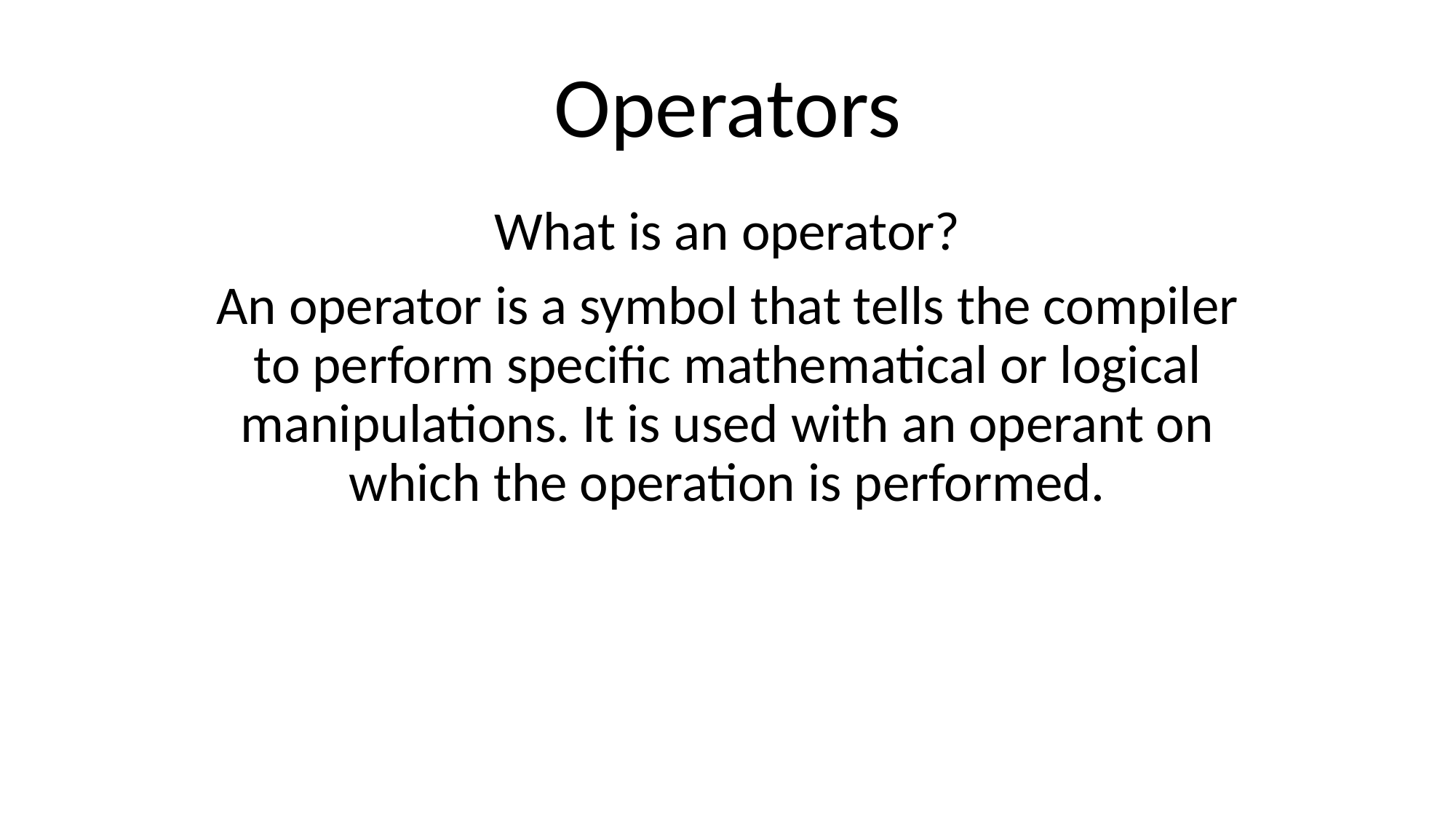

# Operators
What is an operator?
An operator is a symbol that tells the compiler to perform specific mathematical or logical manipulations. It is used with an operant on which the operation is performed.